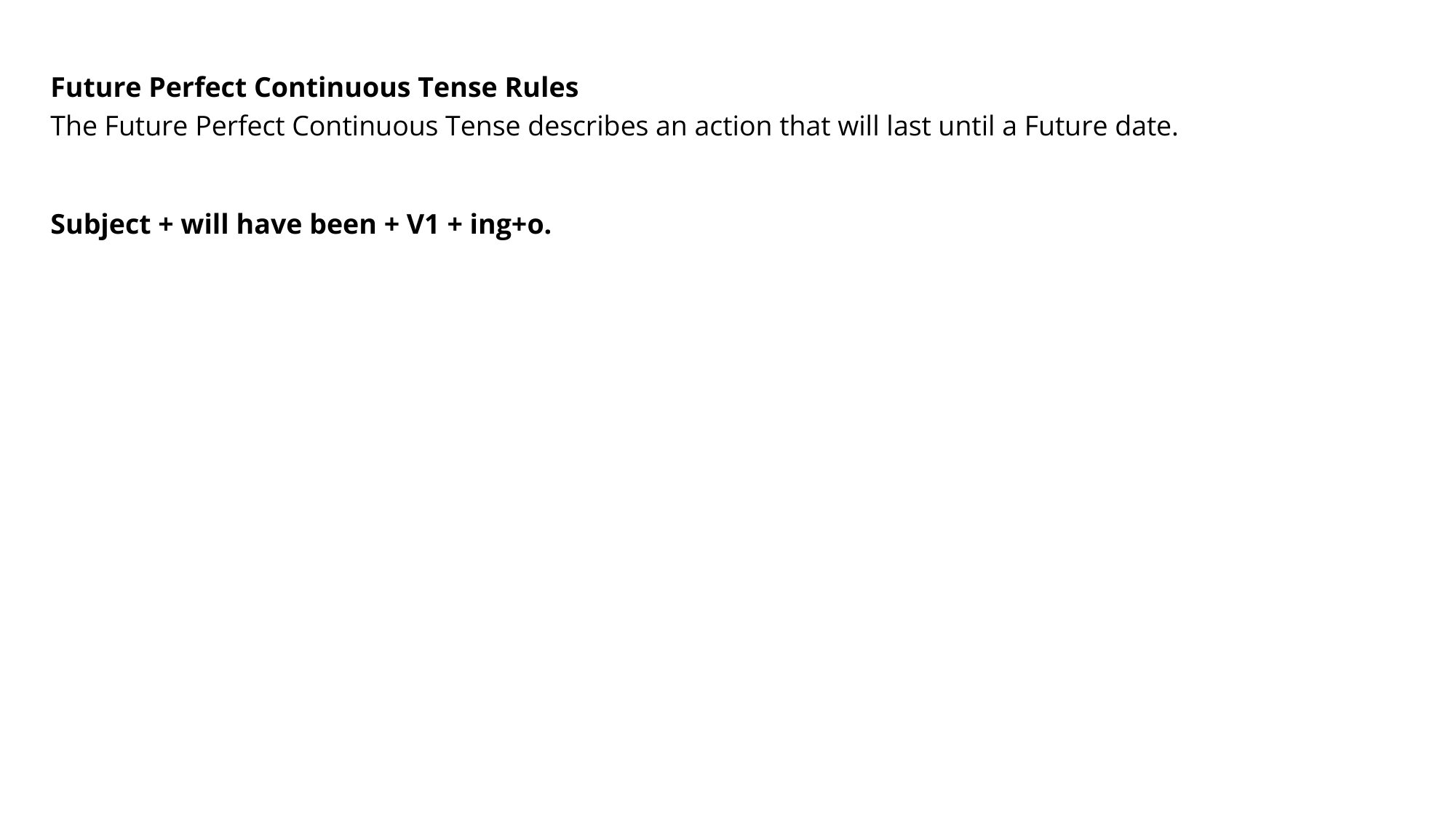

Future Perfect Continuous Tense Rules
The Future Perfect Continuous Tense describes an action that will last until a Future date.

Subject + will have been + V1 + ing+o.